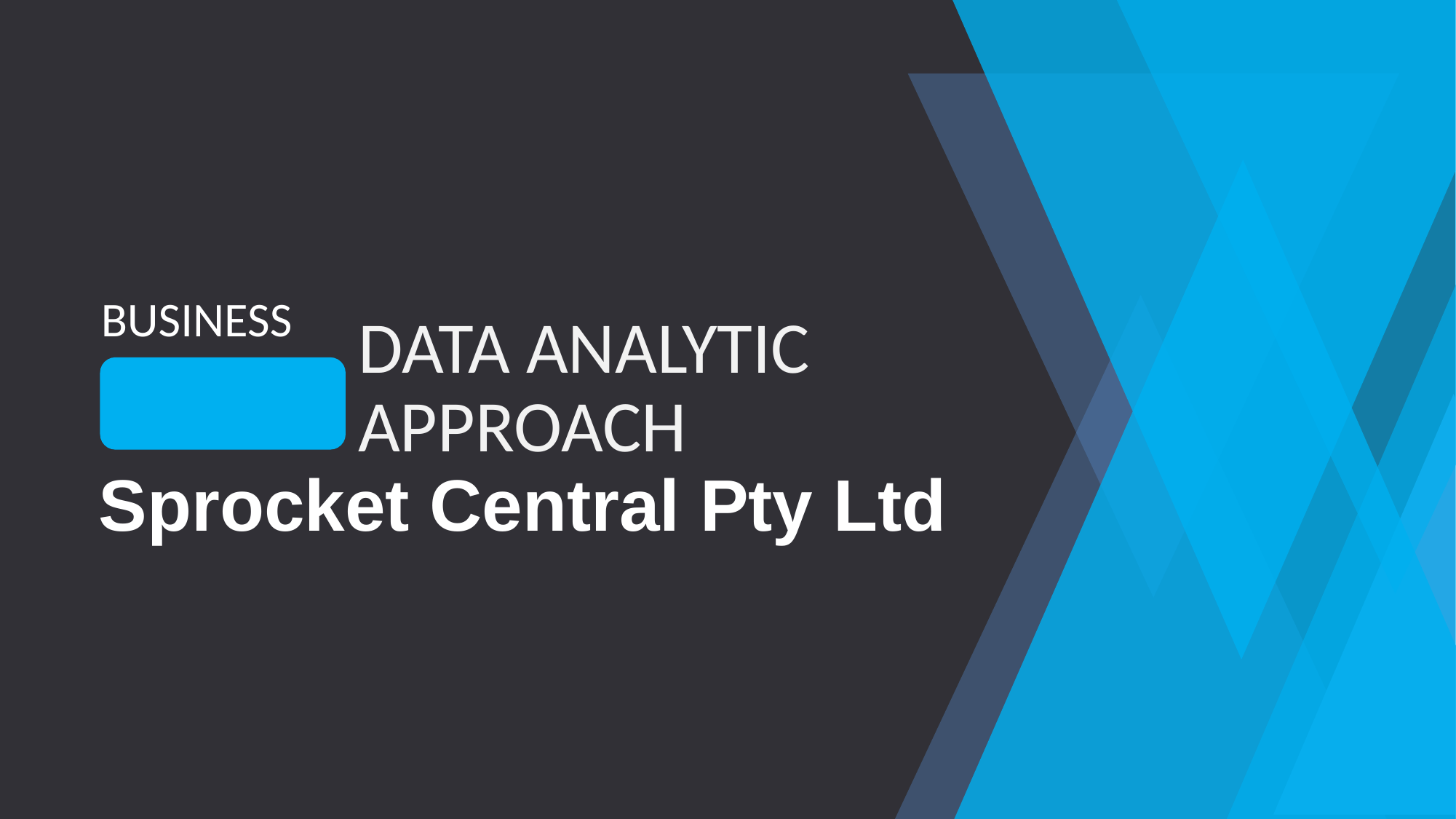

# DATA ANALYTIC APPROACH
BUSINESS
Sprocket Central Pty Ltd